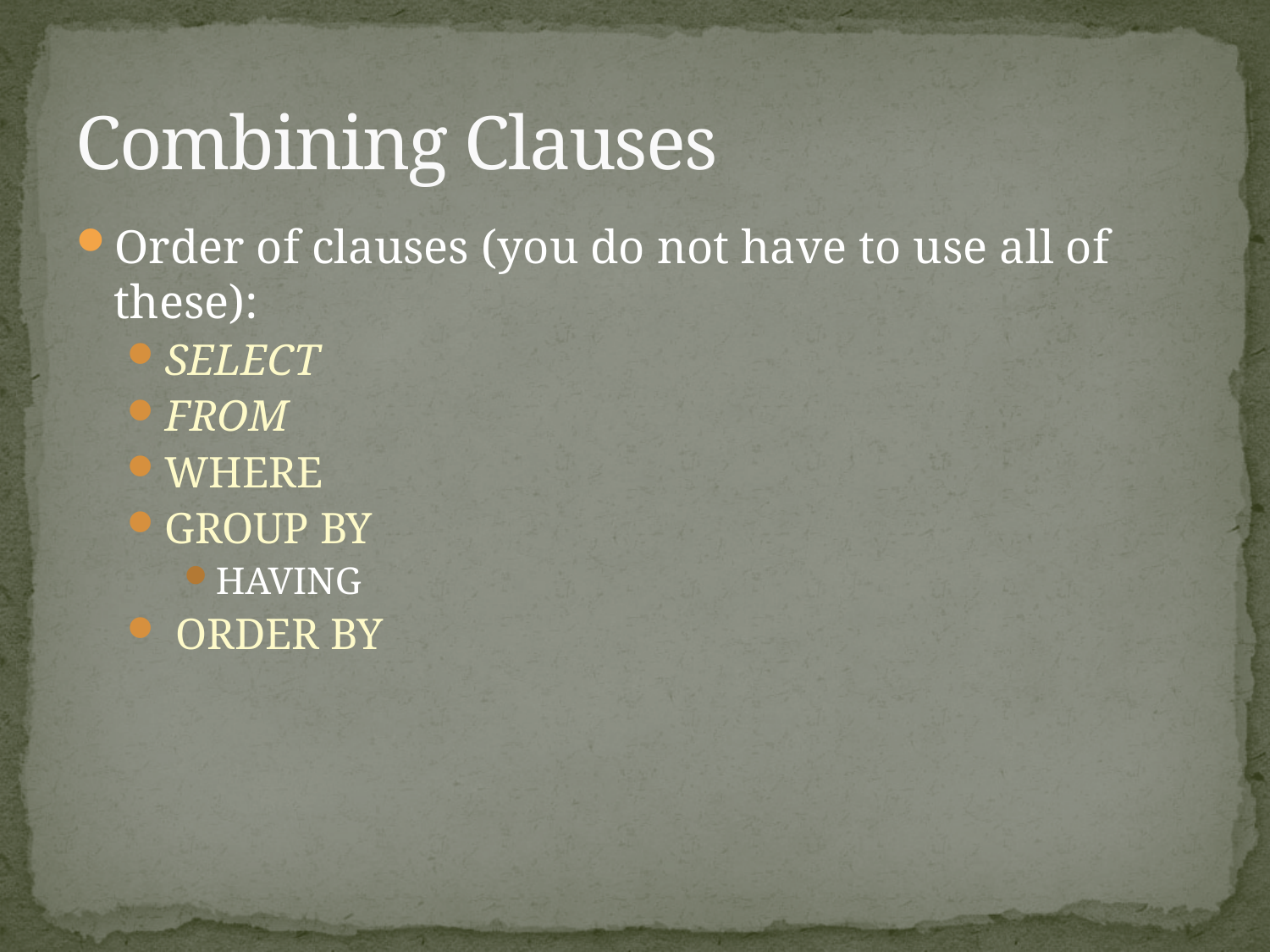

# Combining Clauses
Order of clauses (you do not have to use all of these):
SELECT
FROM
WHERE
GROUP BY
HAVING
 ORDER BY